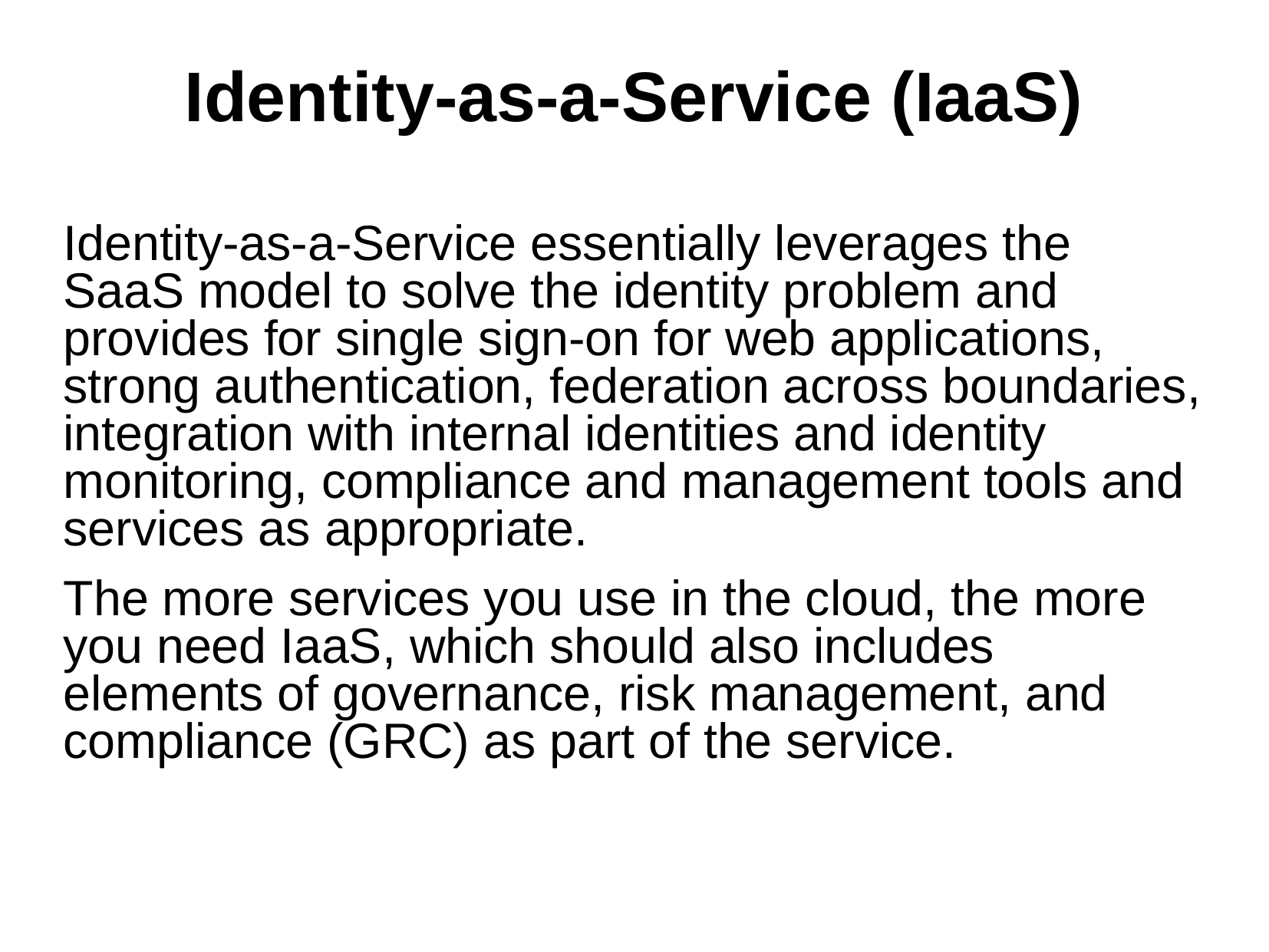

Identity-as-a-Service essentially leverages the SaaS model to solve the identity problem and provides for single sign-on for web applications, strong authentication, federation across boundaries, integration with internal identities and identity monitoring, compliance and management tools and services as appropriate.
The more services you use in the cloud, the more you need IaaS, which should also includes elements of governance, risk management, and compliance (GRC) as part of the service.
Identity-as-a-Service (IaaS)